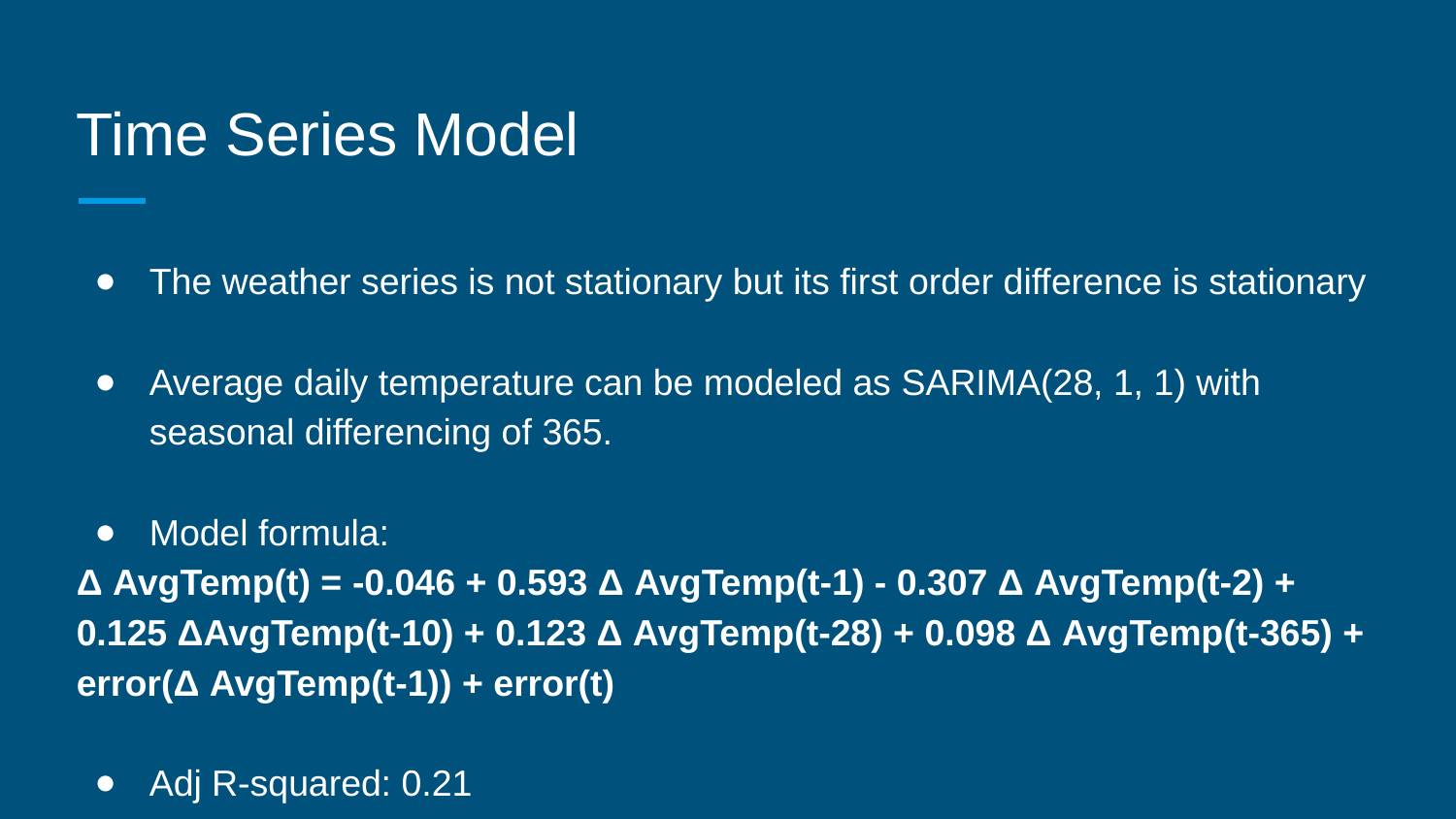

# Time Series Model
The weather series is not stationary but its first order difference is stationary

Average daily temperature can be modeled as SARIMA(28, 1, 1) with seasonal differencing of 365.

Model formula:
Δ AvgTemp(t) = -0.046 + 0.593 Δ AvgTemp(t-1) - 0.307 Δ AvgTemp(t-2) + 0.125 ΔAvgTemp(t-10) + 0.123 Δ AvgTemp(t-28) + 0.098 Δ AvgTemp(t-365) + error(Δ AvgTemp(t-1)) + error(t)

Adj R-squared: 0.21